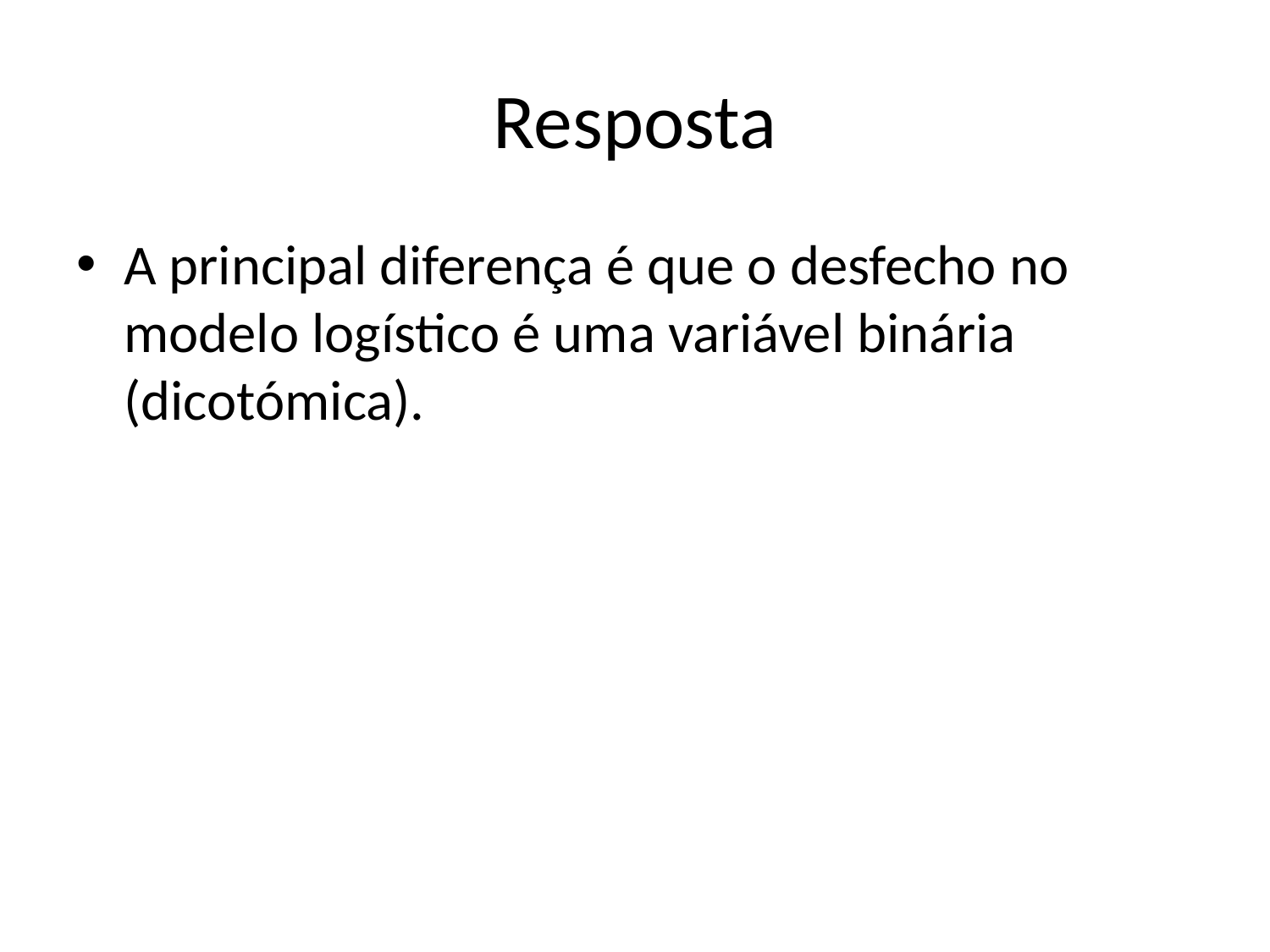

# Resposta
A principal diferença é que o desfecho no modelo logístico é uma variável binária (dicotómica).